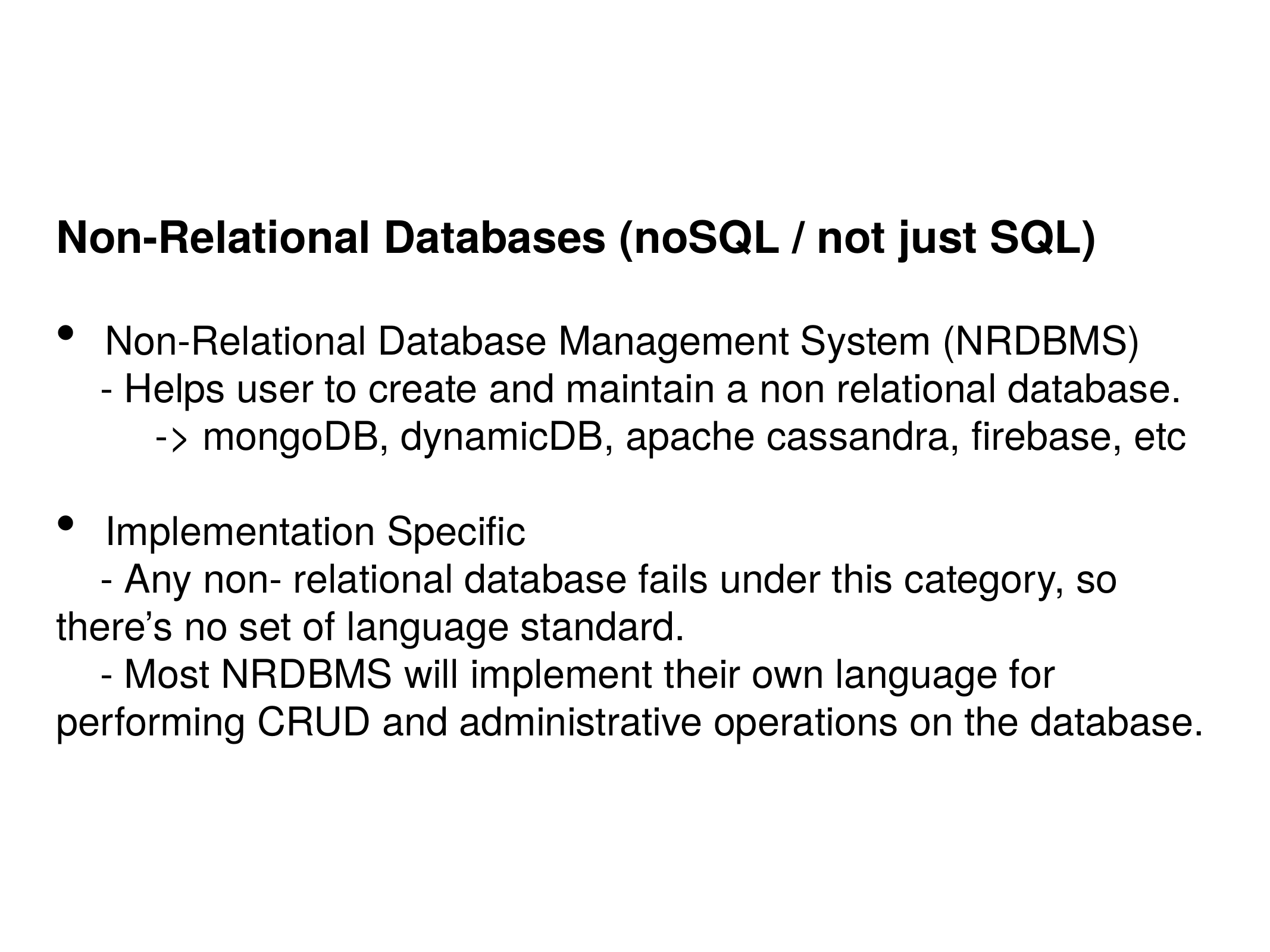

Non-Relational Databases (noSQL / not just SQL)

Non-Relational Database Management System (NRDBMS)
    - Helps user to create and maintain a non relational database.
         -> mongoDB, dynamicDB, apache cassandra, firebase, etc

Implementation Specific
    - Any non- relational database fails under this category, so there’s no set of language standard.
    - Most NRDBMS will implement their own language for performing CRUD and administrative operations on the database.